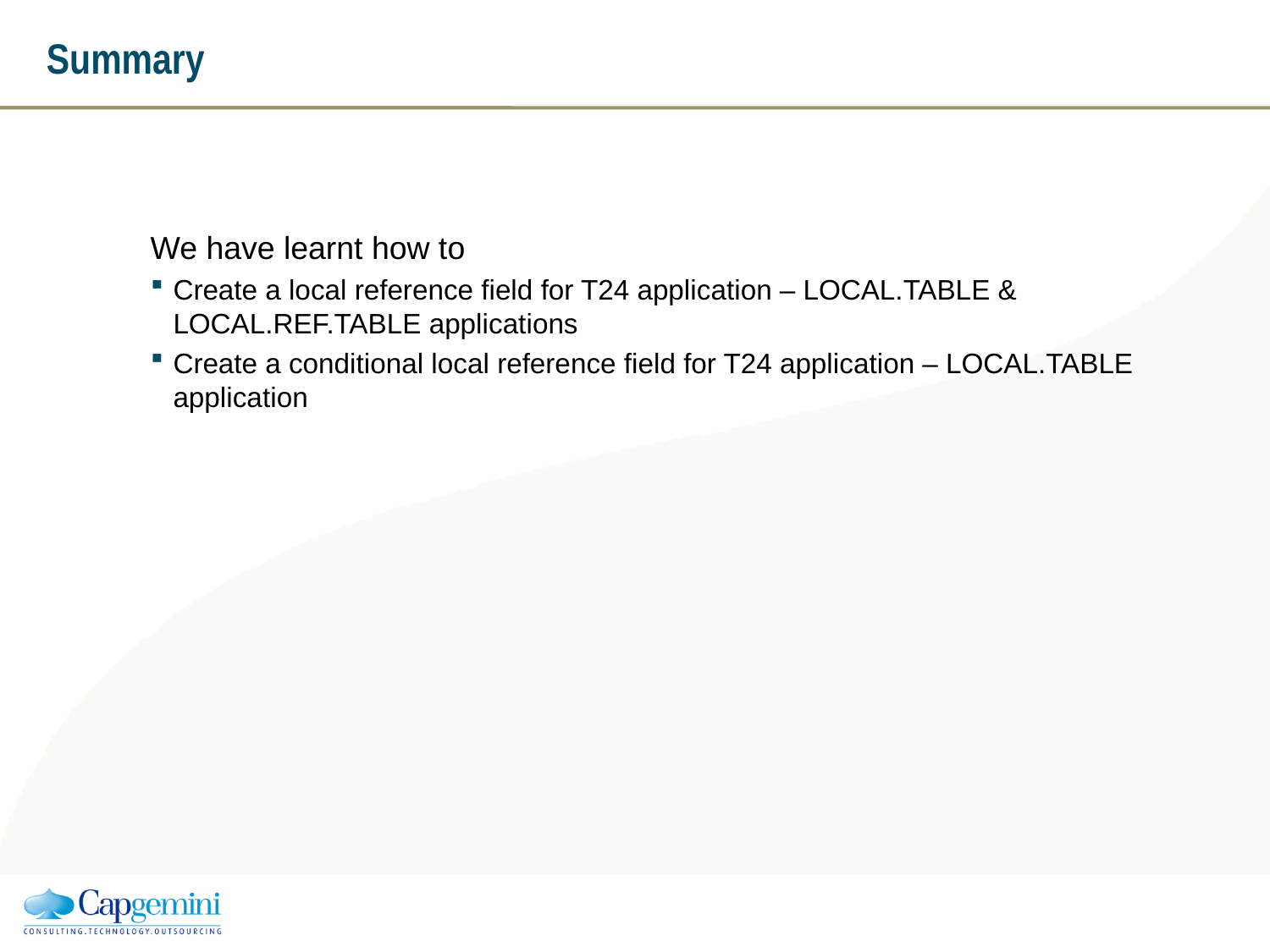

# Summary
We have learnt how to
Create a local reference field for T24 application – LOCAL.TABLE & LOCAL.REF.TABLE applications
Create a conditional local reference field for T24 application – LOCAL.TABLE application